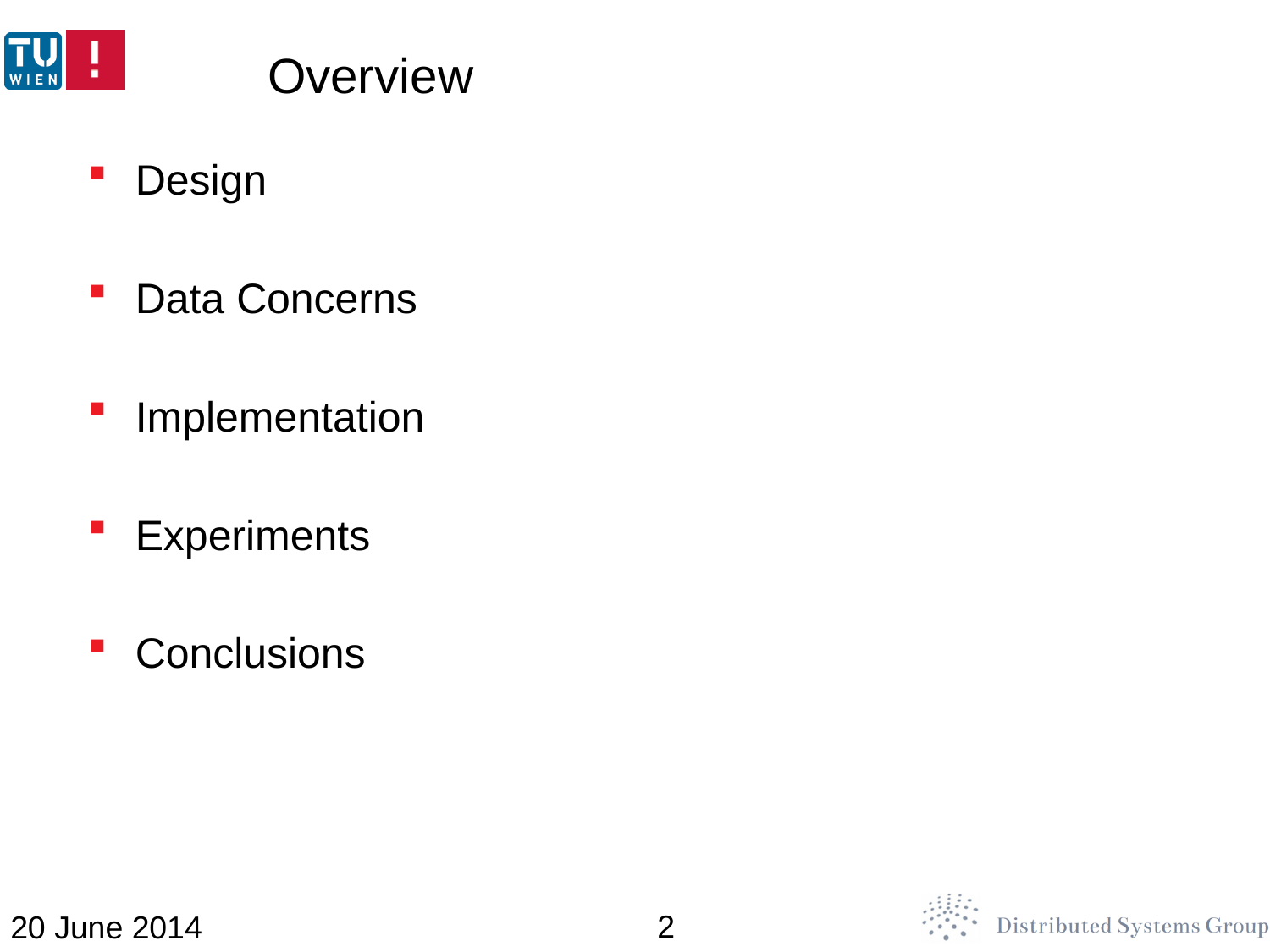

# Overview
Design

Data Concerns

Implementation

Experiments

Conclusions